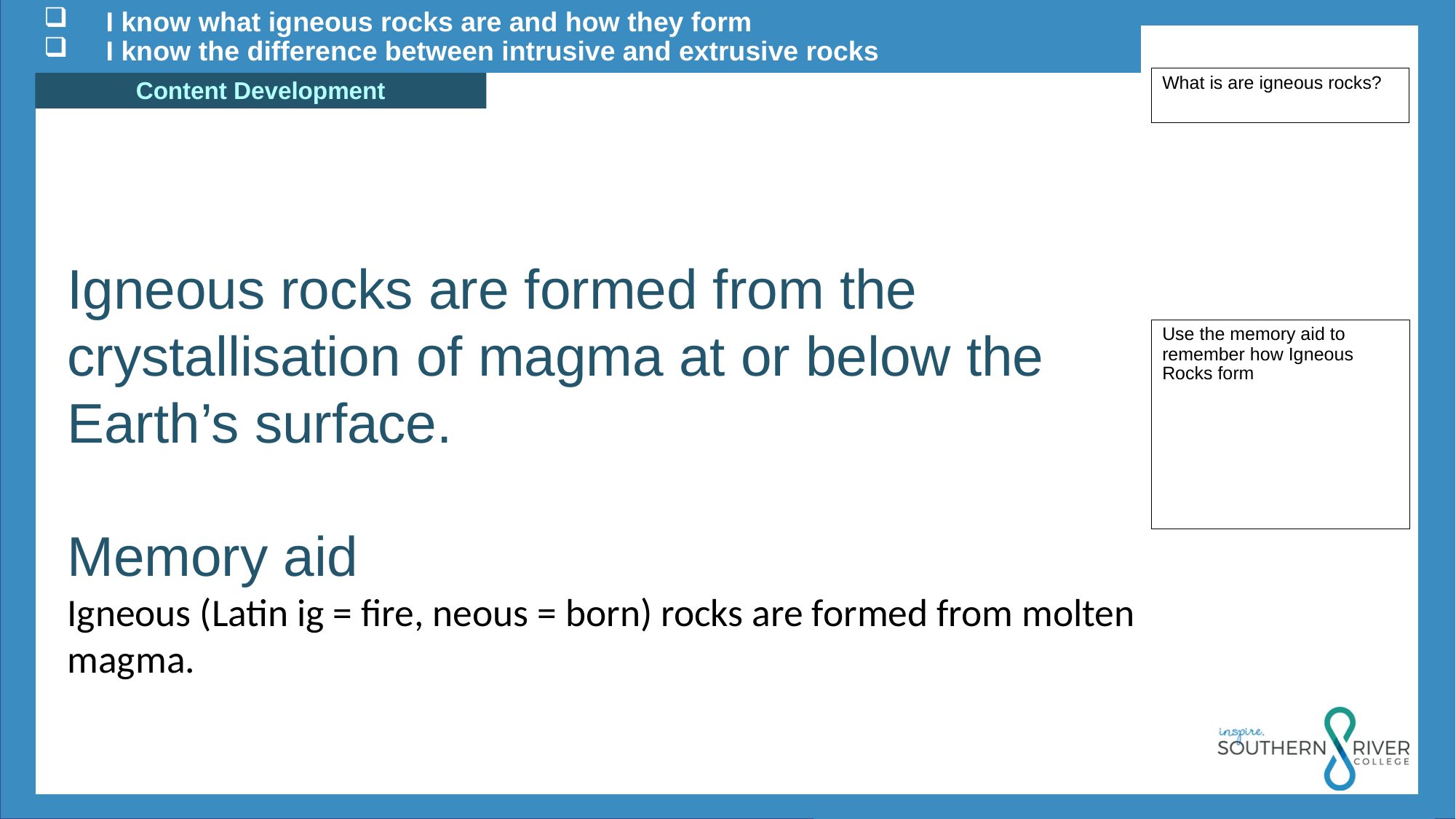

I know what igneous rocks are and how they form
 I know the difference between intrusive and extrusive rocks

What is are igneous rocks?
Igneous rocks are formed from the crystallisation of magma at or below the Earth’s surface.

Memory aid
Igneous (Latin ig = fire, neous = born) rocks are formed from molten magma.

Use the memory aid to remember how Igneous Rocks form